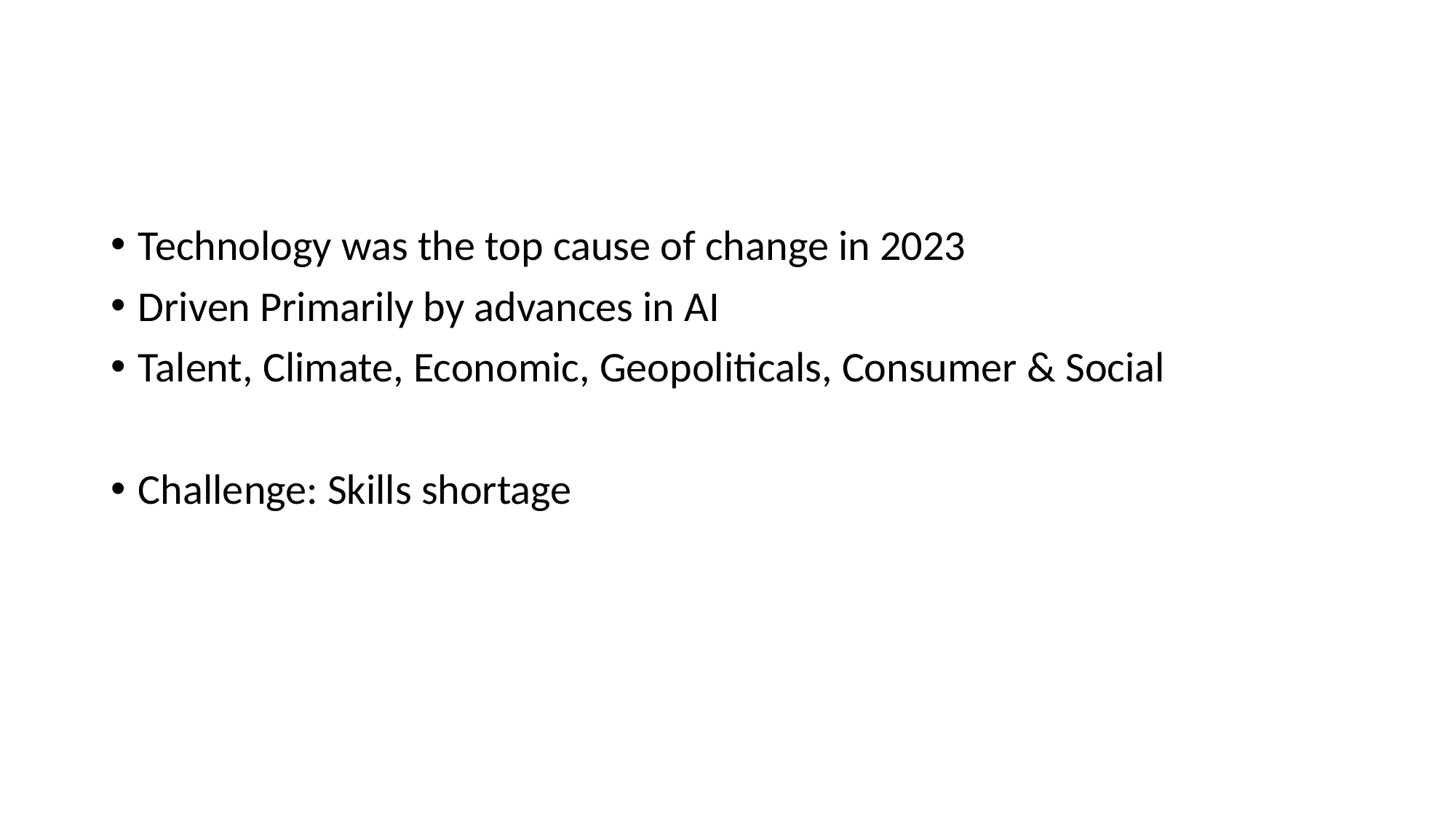

#
Technology was the top cause of change in 2023
Driven Primarily by advances in AI
Talent, Climate, Economic, Geopoliticals, Consumer & Social

Challenge: Skills shortage